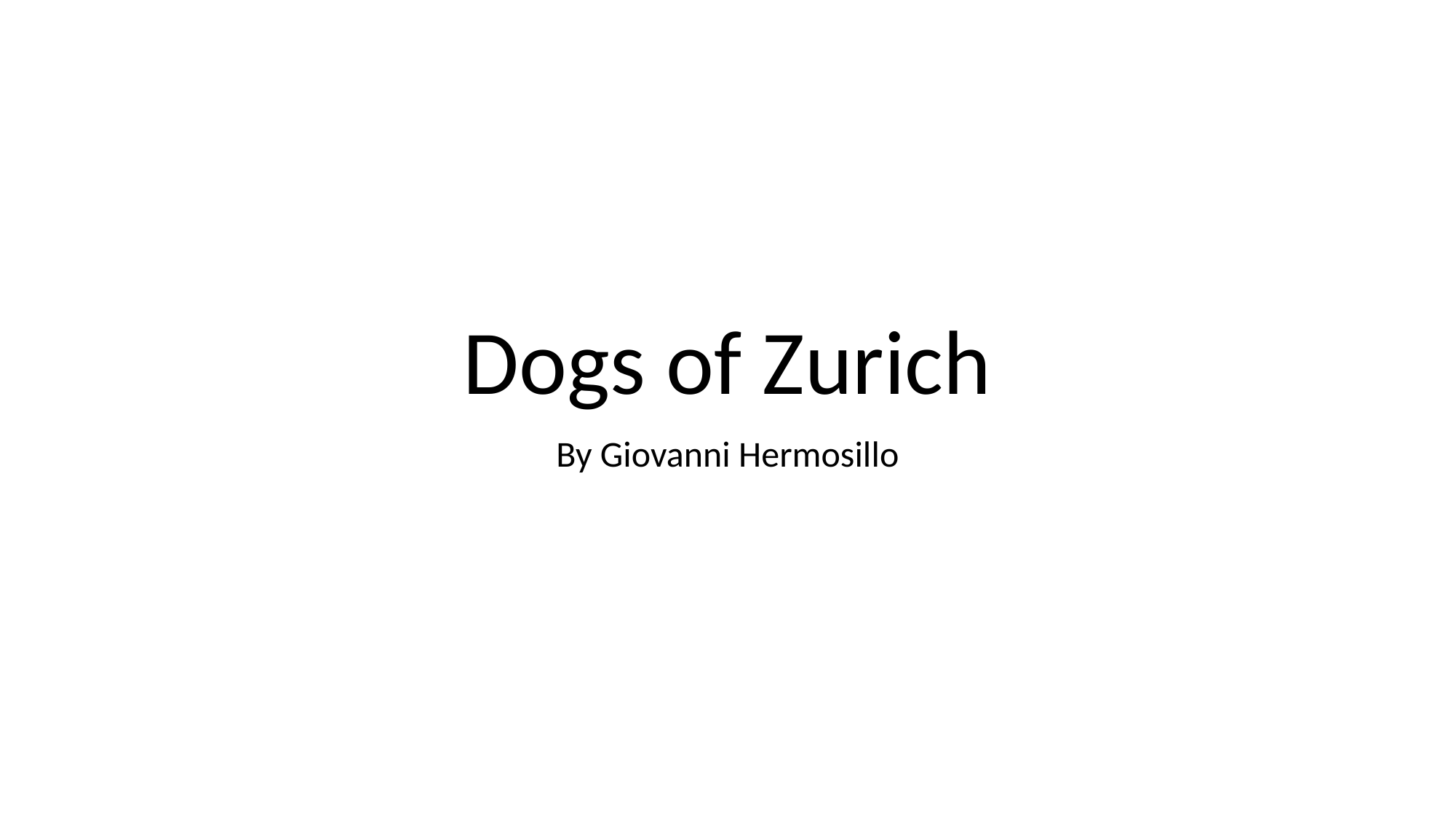

# Dogs of Zurich
By Giovanni Hermosillo